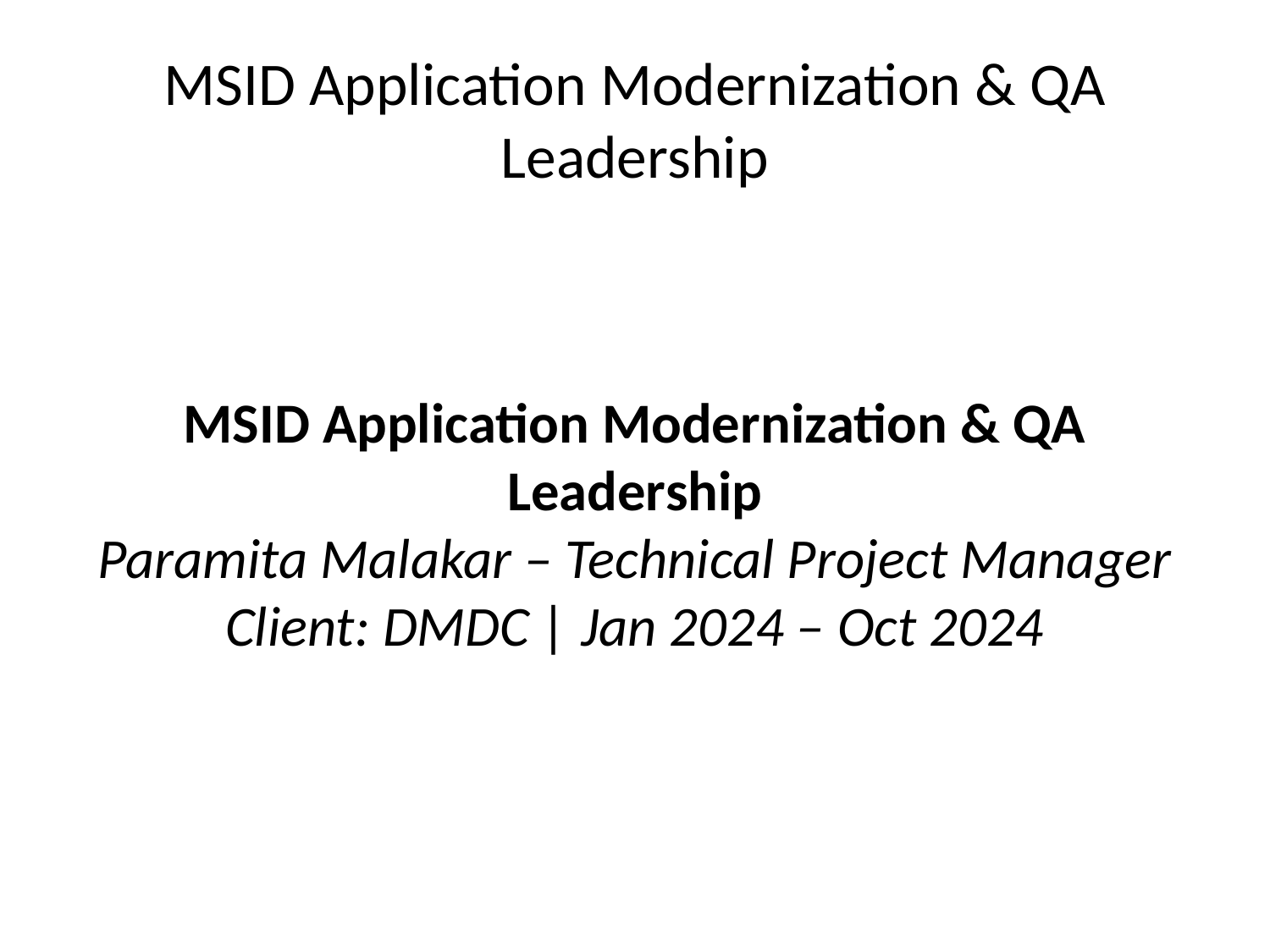

# MSID Application Modernization & QA Leadership

MSID Application Modernization & QA Leadership
Paramita Malakar – Technical Project Manager
Client: DMDC | Jan 2024 – Oct 2024